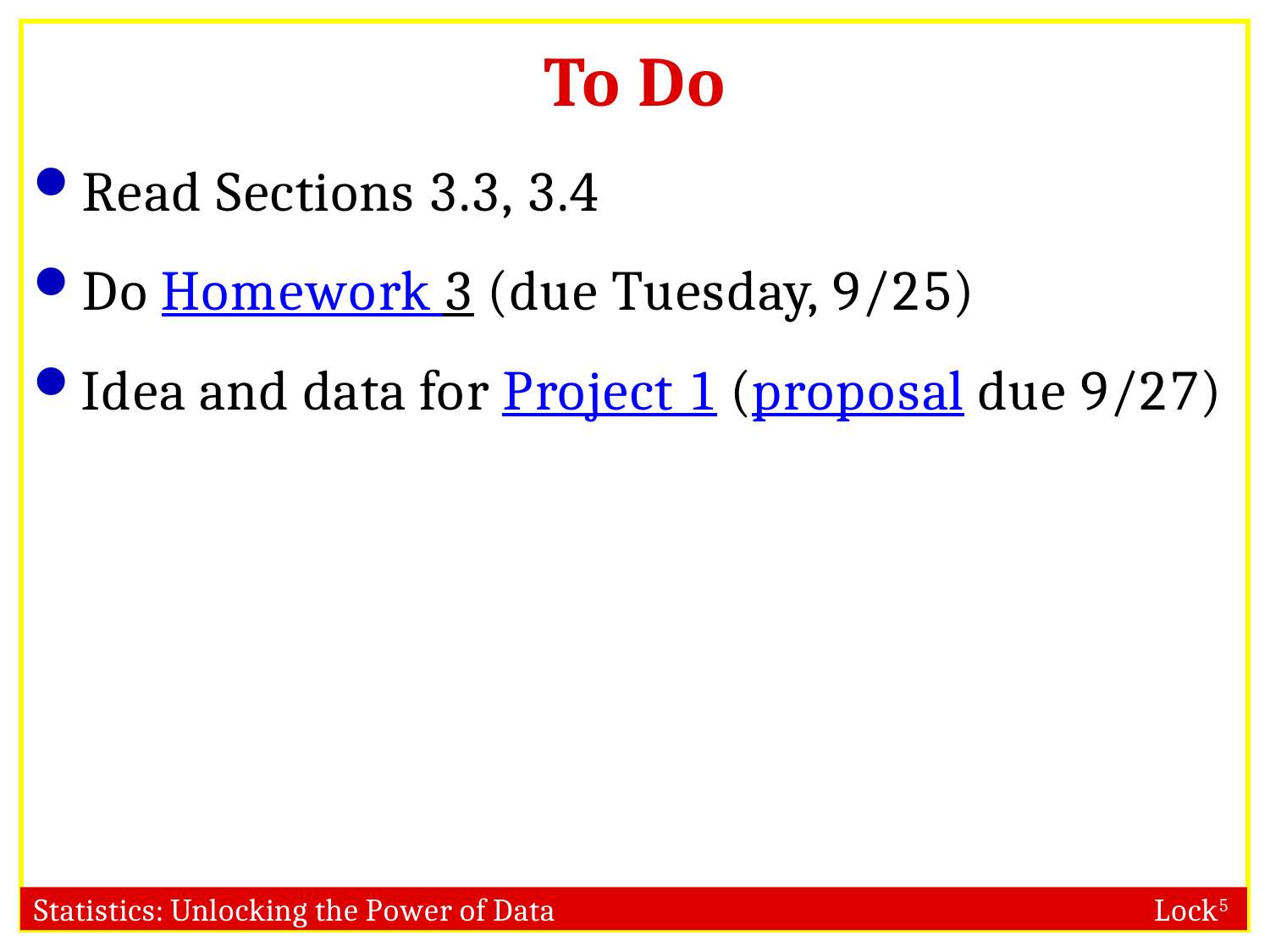

# To Do
Read Sections 3.3, 3.4
Do Homework 3 (due Tuesday, 9/25)
Idea and data for Project 1 (proposal due 9/27)